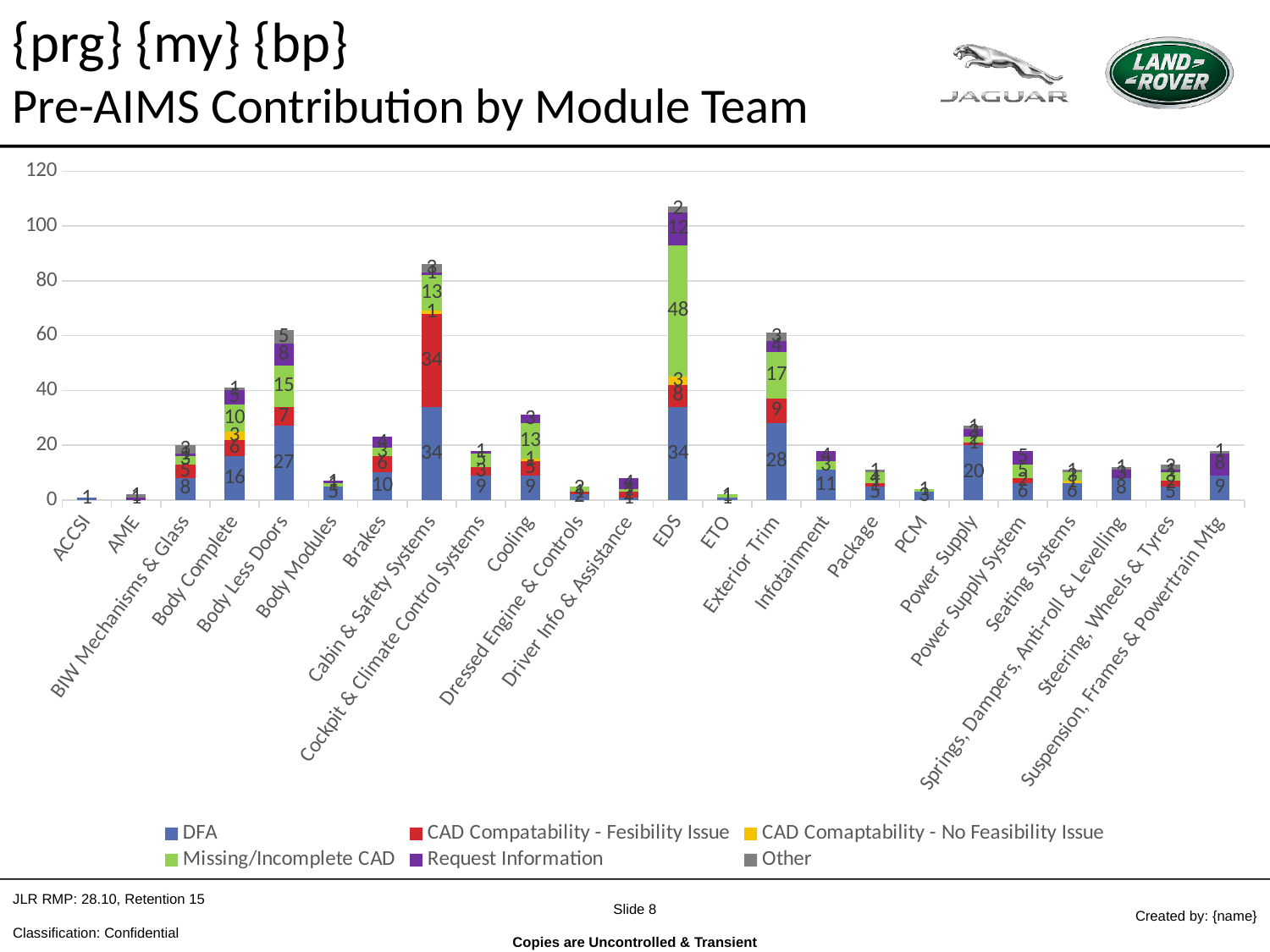

{prg} {my} {bp}
Pre-AIMS Contribution by Module Team

### Chart

| Category | DFA | CAD Compatability - Fesibility Issue | CAD Comaptability - No Feasibility Issue | Missing/Incomplete CAD | Request Information | Other |
|---|---|---|---|---|---|---|
| ACCSI | 1.0 | None | None | None | None | None |
| AME | None | None | None | None | 1.0 | 1.0 |
| BIW Mechanisms & Glass | 8.0 | 5.0 | None | 3.0 | 1.0 | 3.0 |
| Body Complete | 16.0 | 6.0 | 3.0 | 10.0 | 5.0 | 1.0 |
| Body Less Doors | 27.0 | 7.0 | None | 15.0 | 8.0 | 5.0 |
| Body Modules | 5.0 | None | None | 1.0 | 1.0 | None |
| Brakes | 10.0 | 6.0 | None | 3.0 | 4.0 | None |
| Cabin & Safety Systems | 34.0 | 34.0 | 1.0 | 13.0 | 1.0 | 3.0 |
| Cockpit & Climate Control Systems | 9.0 | 3.0 | None | 5.0 | 1.0 | None |
| Cooling | 9.0 | 5.0 | 1.0 | 13.0 | 3.0 | None |
| Dressed Engine & Controls | 2.0 | 1.0 | None | 2.0 | None | None |
| Driver Info & Assistance | 1.0 | 2.0 | None | 1.0 | 4.0 | None |
| EDS | 34.0 | 8.0 | 3.0 | 48.0 | 12.0 | 2.0 |
| ETO | 1.0 | None | None | 1.0 | None | None |
| Exterior Trim | 28.0 | 9.0 | None | 17.0 | 4.0 | 3.0 |
| Infotainment | 11.0 | None | None | 3.0 | 4.0 | None |
| Package | 5.0 | 1.0 | None | 4.0 | None | 1.0 |
| PCM | 3.0 | None | None | 1.0 | None | None |
| Power Supply | 20.0 | 1.0 | None | 2.0 | 3.0 | 1.0 |
| Power Supply System | 6.0 | 2.0 | None | 5.0 | 5.0 | None |
| Seating Systems | 6.0 | None | 1.0 | 3.0 | None | 1.0 |
| Springs, Dampers, Anti-roll & Levelling | 8.0 | None | None | None | 3.0 | 1.0 |
| Steering, Wheels & Tyres | 5.0 | 2.0 | None | 3.0 | 1.0 | 2.0 |
| Suspension, Frames & Powertrain Mtg | 9.0 | None | None | None | 8.0 | 1.0 |